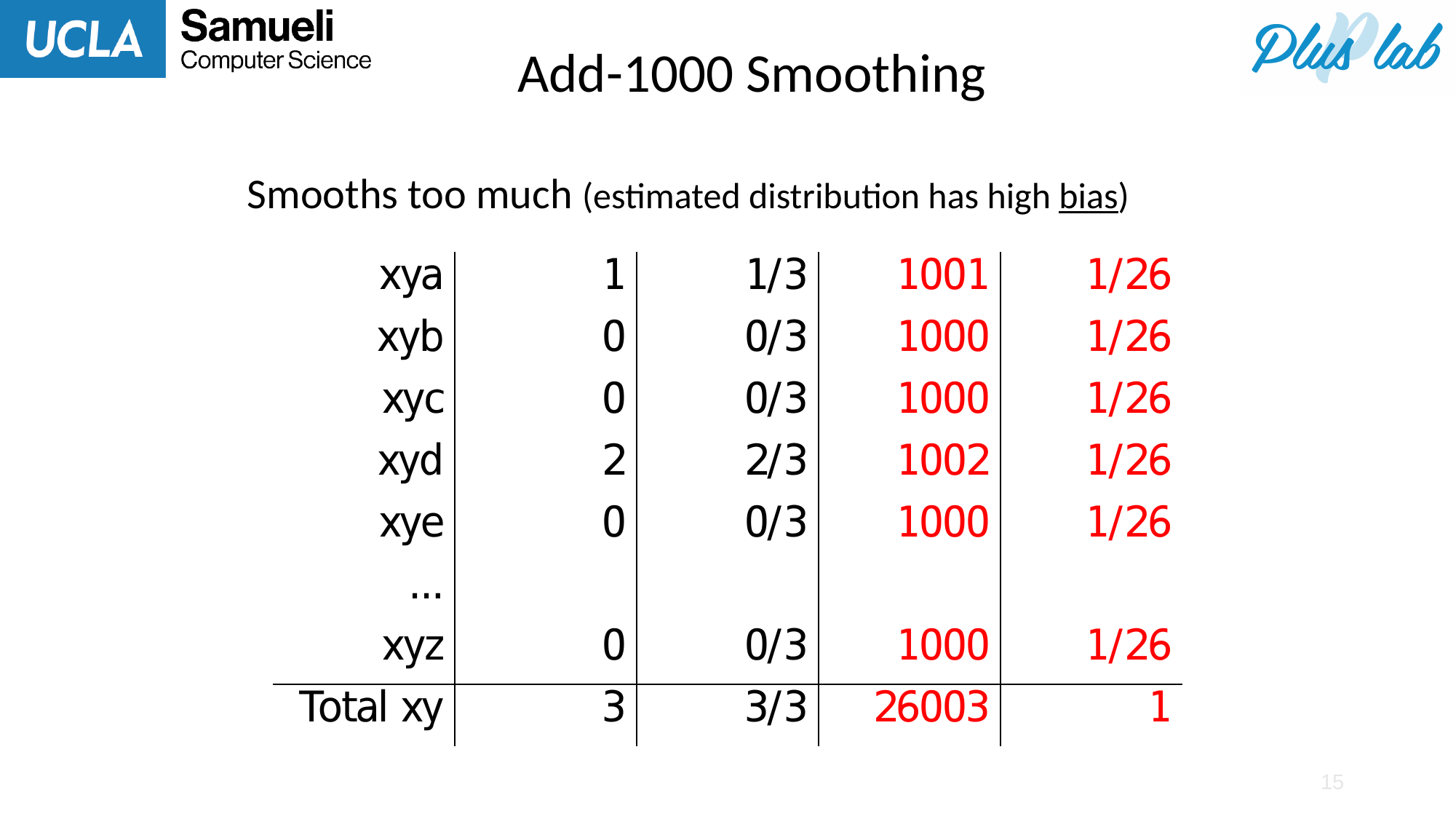

# Add-1000 Smoothing
Smooths too much (estimated distribution has high bias)
| xya | 1 | 1/3 | 1001 | 1/26 |
| --- | --- | --- | --- | --- |
| xyb | 0 | 0/3 | 1000 | 1/26 |
| xyc | 0 | 0/3 | 1000 | 1/26 |
| xyd | 2 | 2/3 | 1002 | 1/26 |
| xye | 0 | 0/3 | 1000 | 1/26 |
| … |  |  |  |  |
| xyz | 0 | 0/3 | 1000 | 1/26 |
| Total xy | 3 | 3/3 | 26003 | 1 |
15